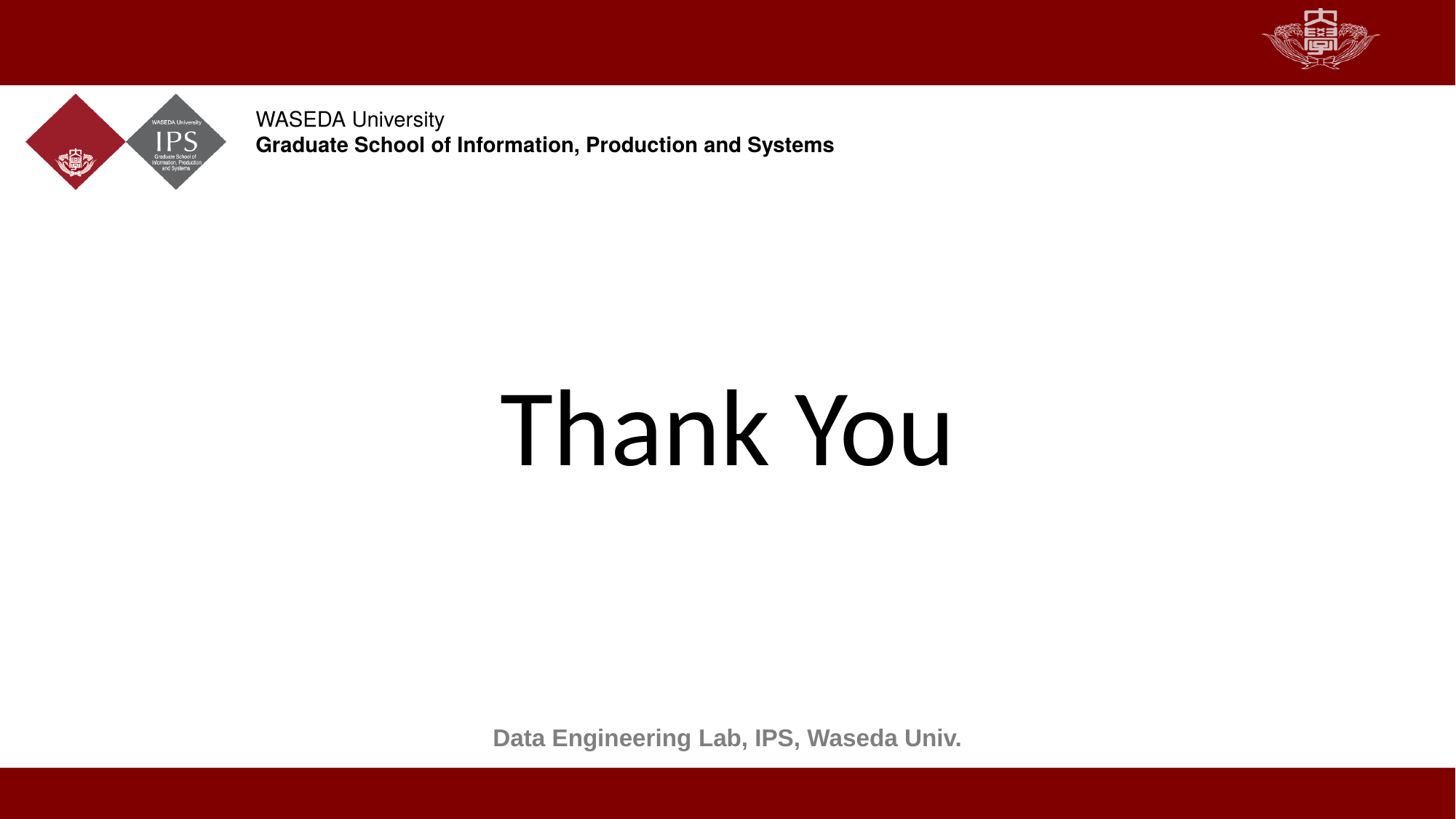

Thank You
Data Engineering Lab, IPS, Waseda Univ.